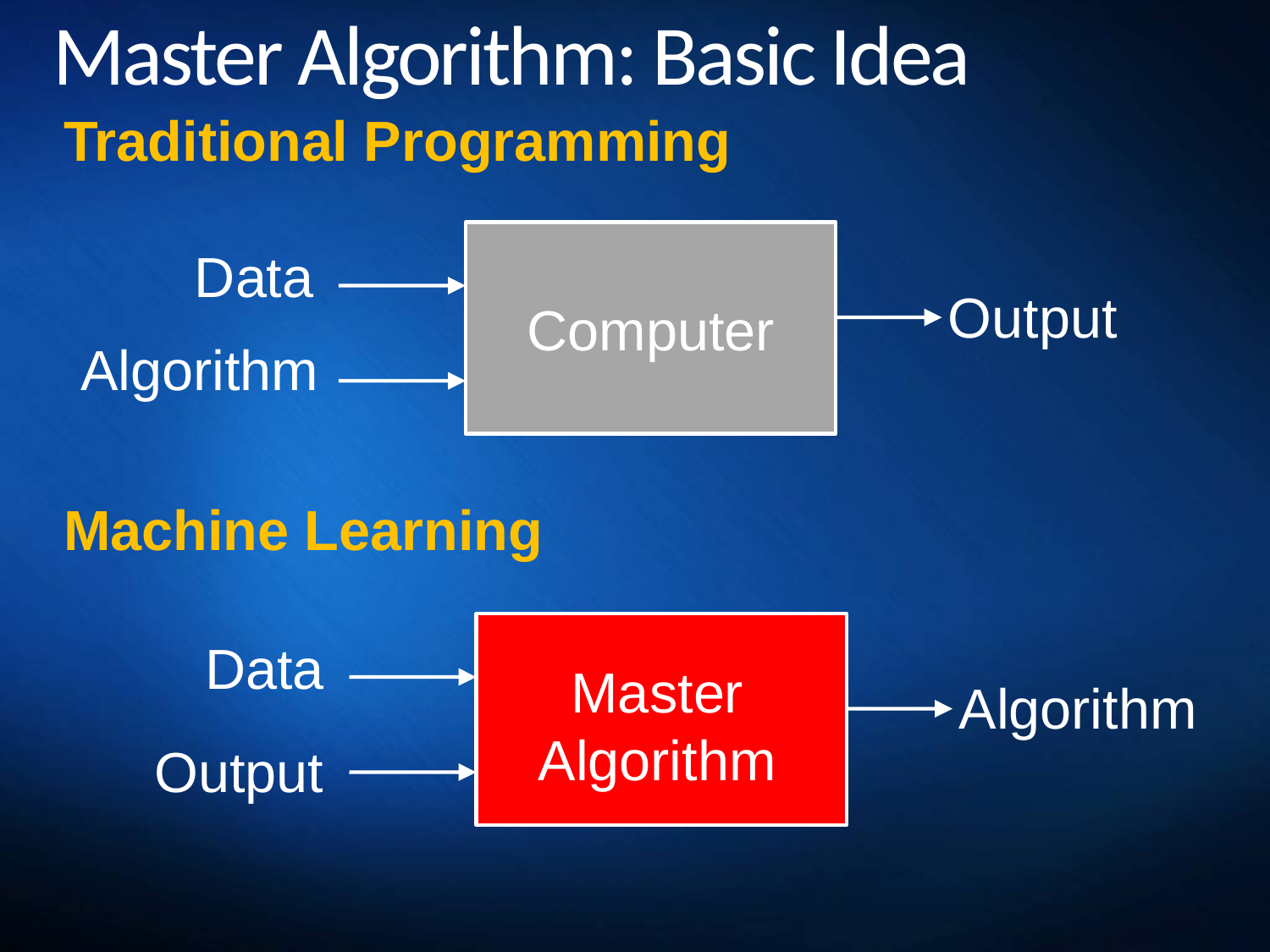

# Master Algorithm: Basic Idea
Traditional Programming

Machine Learning

Computer
Data
Output

Algorithm

Master
Algorithm
Data
Algorithm

Output